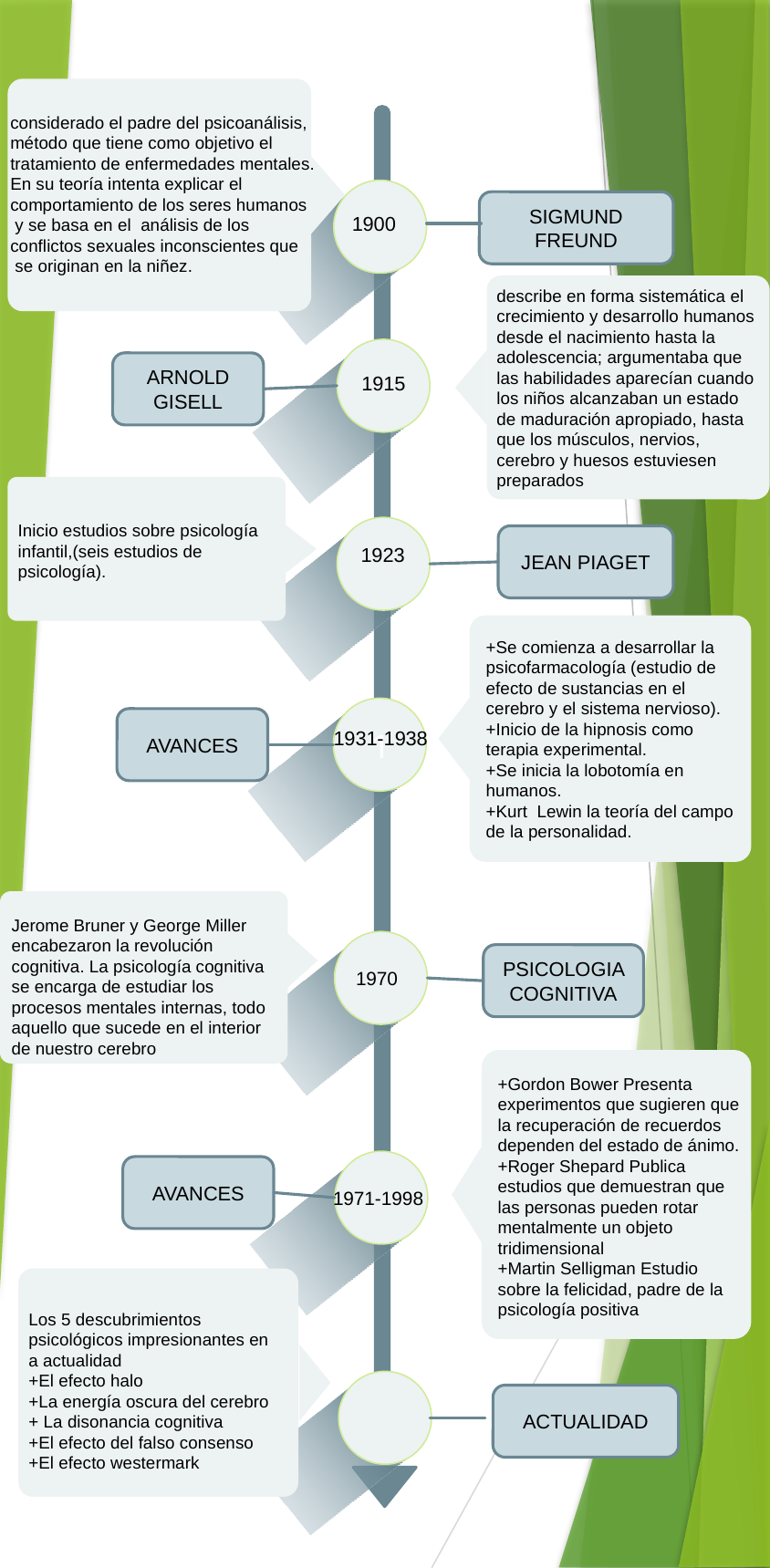

considerado el padre del psicoanálisis, método que tiene como objetivo el tratamiento de enfermedades mentales. En su teoría intenta explicar el comportamiento de los seres humanos
 y se basa en el  análisis de los
conflictos sexuales inconscientes que
 se originan en la niñez.

SIGMUND FREUND
1900

describe en forma sistemática el crecimiento y desarrollo humanos desde el nacimiento hasta la adolescencia; argumentaba que las habilidades aparecían cuando los niños alcanzaban un estado de maduración apropiado, hasta que los músculos, nervios, cerebro y huesos estuviesen preparados

ARNOLD GISELL
1915

Inicio estudios sobre psicología infantil,(seis estudios de psicología).

JEAN PIAGET
1923

+Se comienza a desarrollar la psicofarmacología (estudio de efecto de sustancias en el cerebro y el sistema nervioso).
+Inicio de la hipnosis como terapia experimental.
+Se inicia la lobotomía en humanos.
+Kurt  Lewin la teoría del campo de la personalidad.
1

AVANCES
1931-1938

Jerome Bruner y George Miller encabezaron la revolución cognitiva. La psicología cognitiva se encarga de estudiar los procesos mentales internas, todo aquello que sucede en el interior de nuestro cerebro

PSICOLOGIA COGNITIVA
1970

+Gordon Bower Presenta experimentos que sugieren que la recuperación de recuerdos dependen del estado de ánimo.
+Roger Shepard Publica estudios que demuestran que las personas pueden rotar mentalmente un objeto tridimensional
+Martin Selligman Estudio sobre la felicidad, padre de la psicología positiva

AVANCES
1971-1998

Los 5 descubrimientos psicológicos impresionantes en a actualidad
+El efecto halo
+La energía oscura del cerebro
+ La disonancia cognitiva
+El efecto del falso consenso
+El efecto westermark

ACTUALIDAD